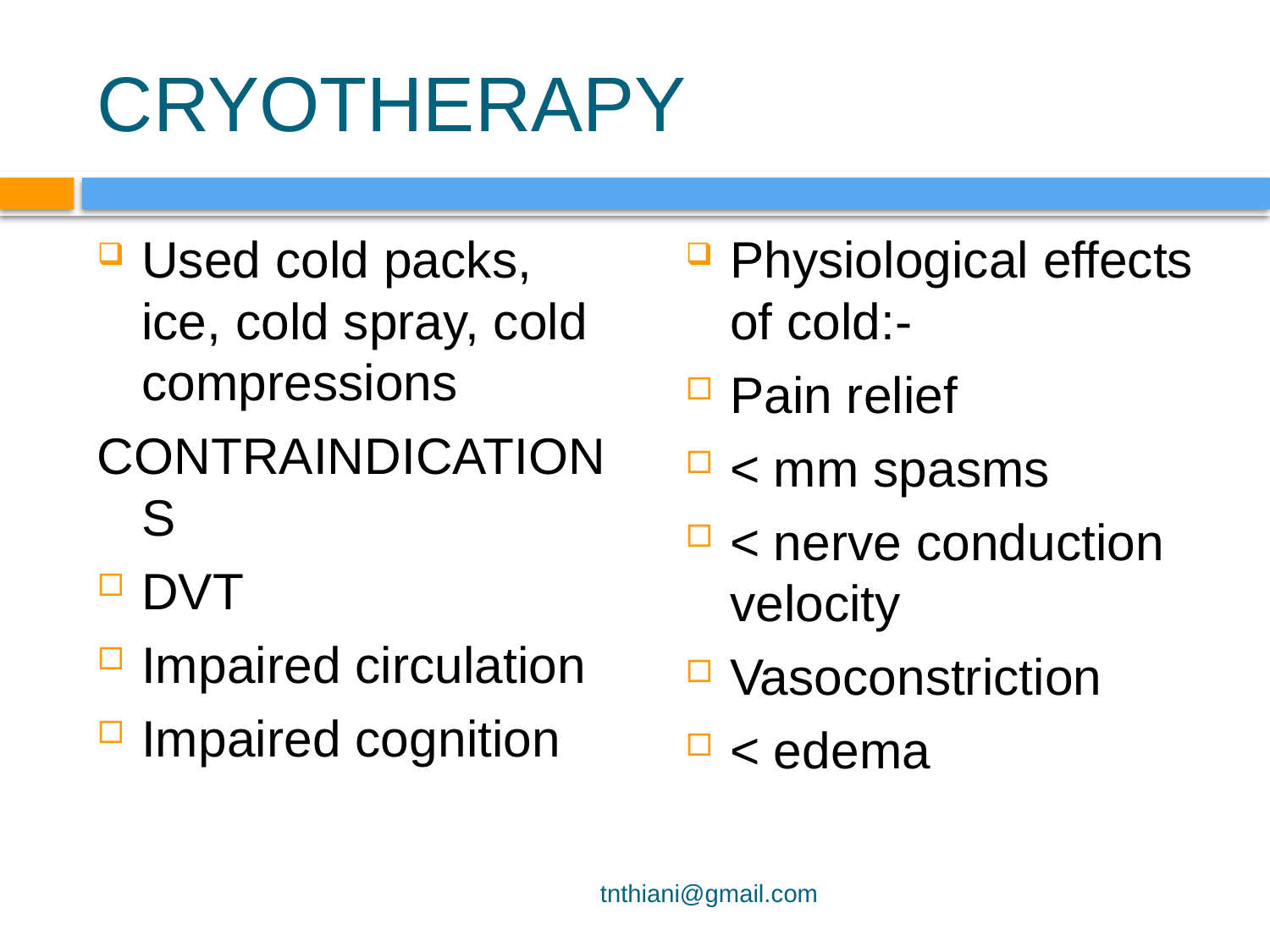

# CRYOTHERAPY
Used cold packs, ice, cold spray, cold compressions
CONTRAINDICATIONS
DVT
Impaired circulation
Impaired cognition
Physiological effects of cold:-
Pain relief
< mm spasms
< nerve conduction velocity
Vasoconstriction
< edema
tnthiani@gmail.com